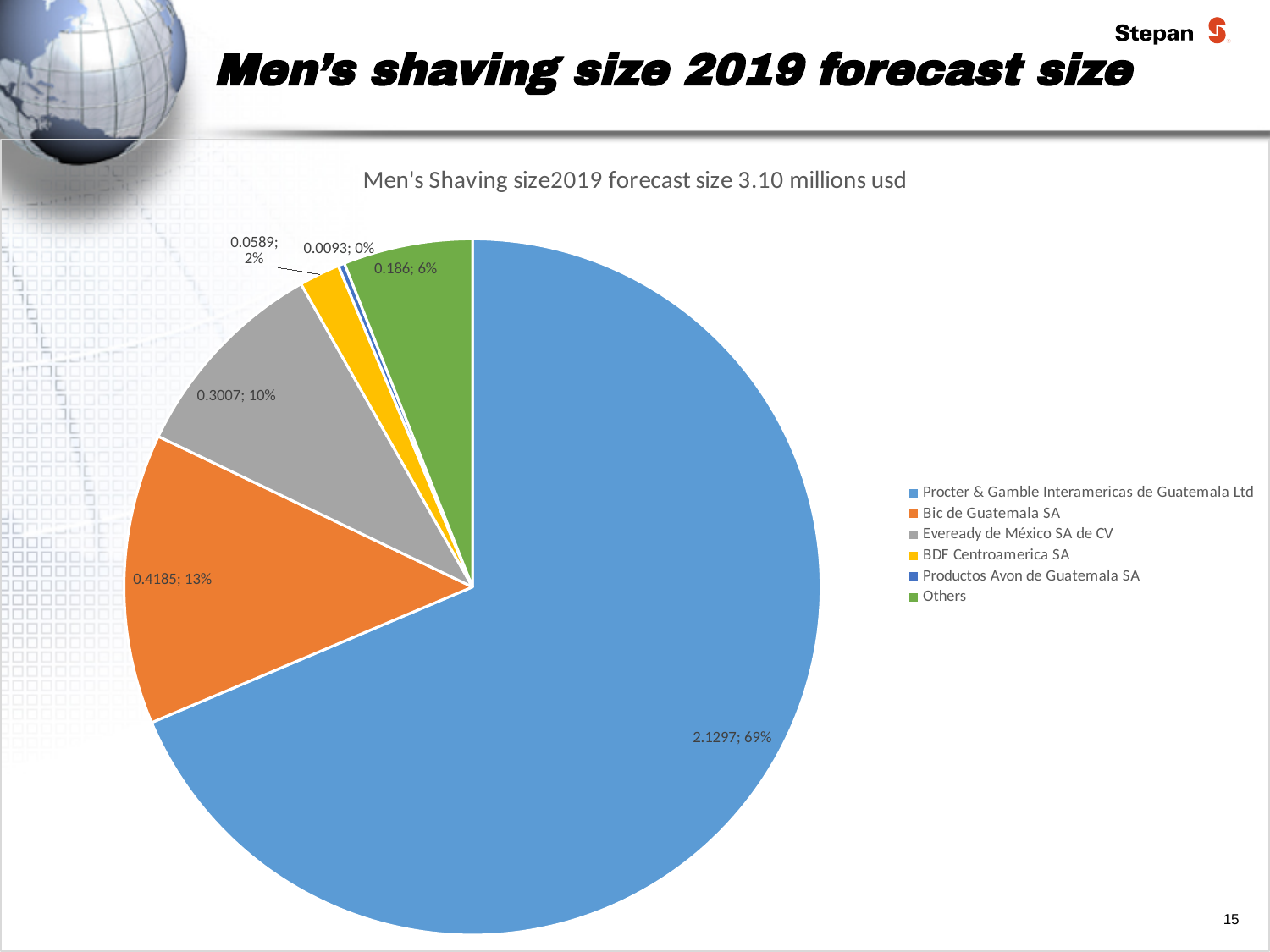

# Men’s shaving size 2019 forecast size

### Chart: Men's Shaving size2019 forecast size 3.10 millions usd

| Category | Men's Shaving |
|---|---|
| Procter & Gamble Interamericas de Guatemala Ltd | 2.1297 |
| Bic de Guatemala SA | 0.41850000000000004 |
| Eveready de México SA de CV | 0.30069999999999997 |
| BDF Centroamerica SA | 0.0589 |
| Productos Avon de Guatemala SA | 0.009300000000000001 |
| Others | 0.186 |
15